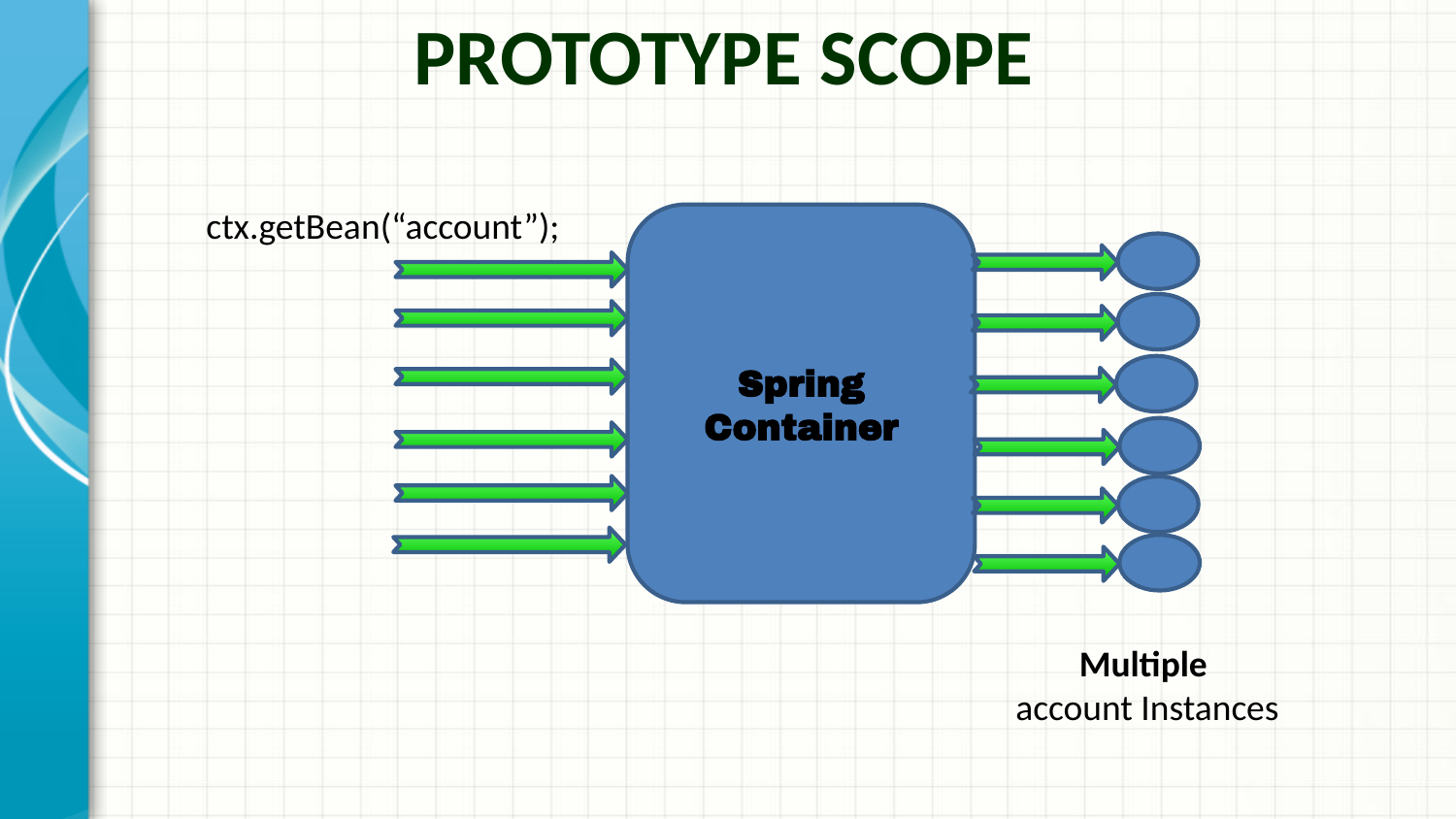

Prototype Scope
ctx.getBean(“account”);
Spring
Container

Multiple
account Instances